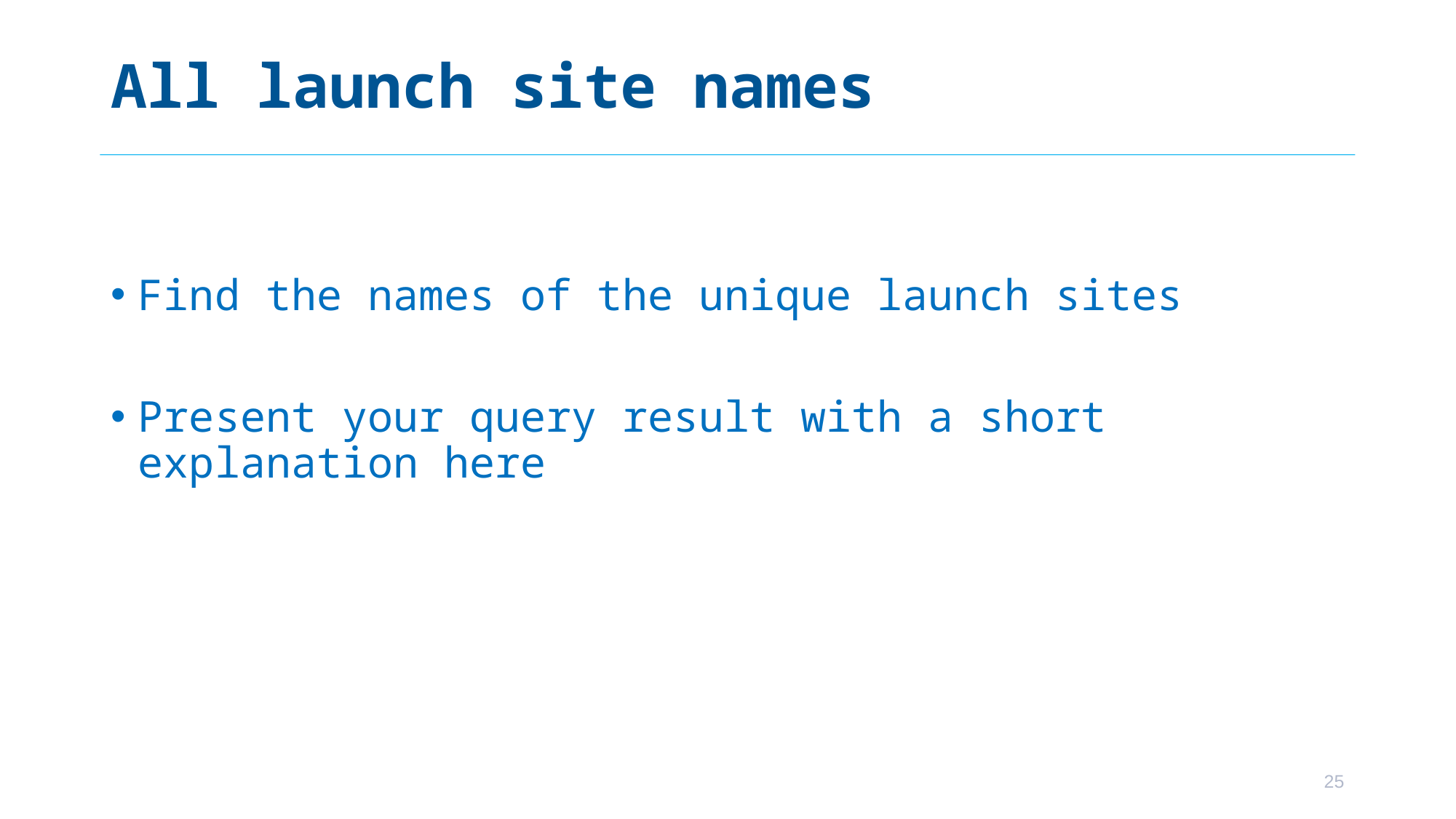

# All launch site names

Find the names of the unique launch sites

Present your query result with a short explanation here
25